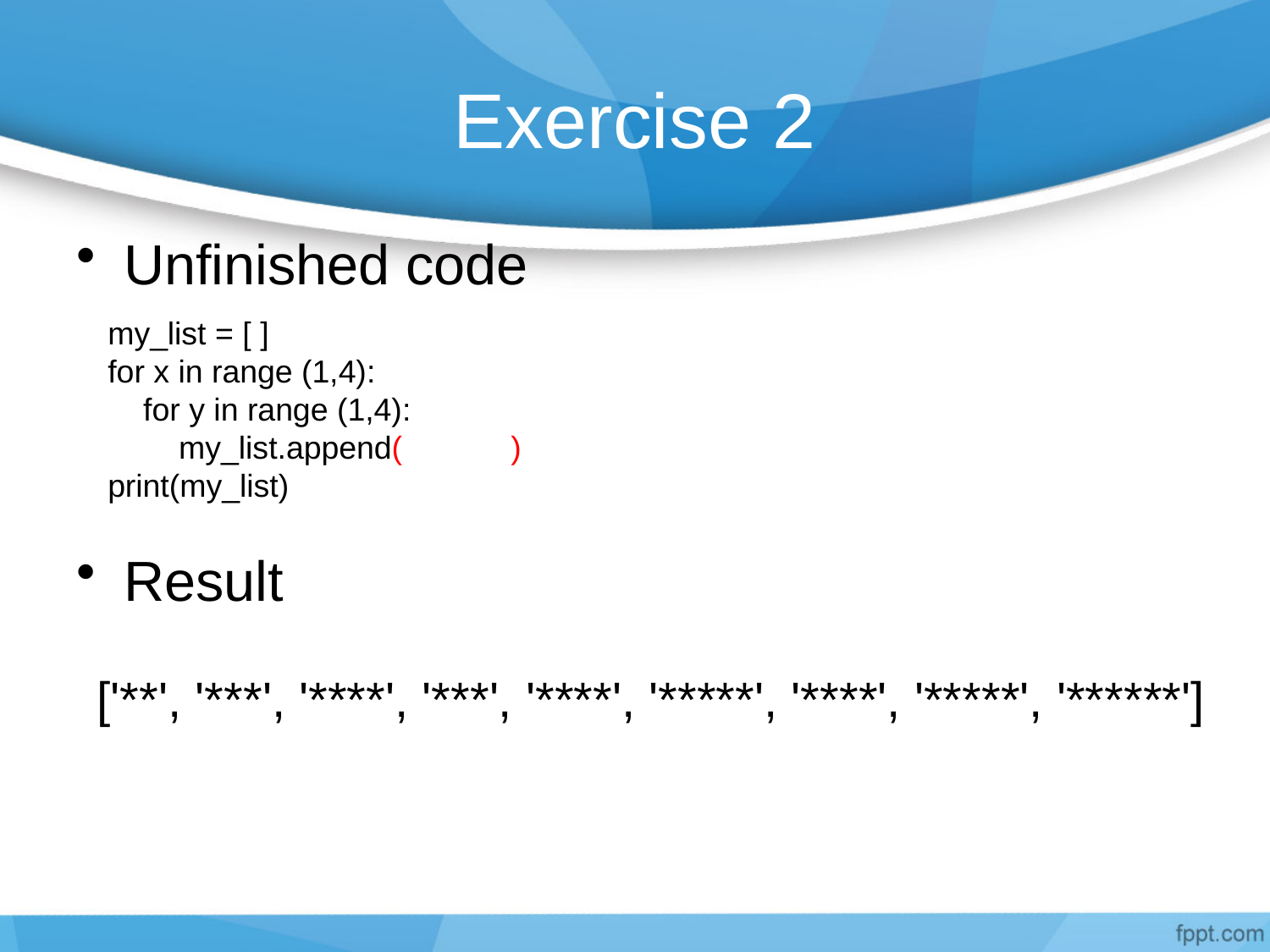

# Exercise 2
Unfinished code

Result
my_list = [ ]
for x in range (1,4):
    for y in range (1,4):
        my_list.append('*'*(x+y))
print(my_list)
['**', '***', '****', '***', '****', '*****', '****', '*****', '******']